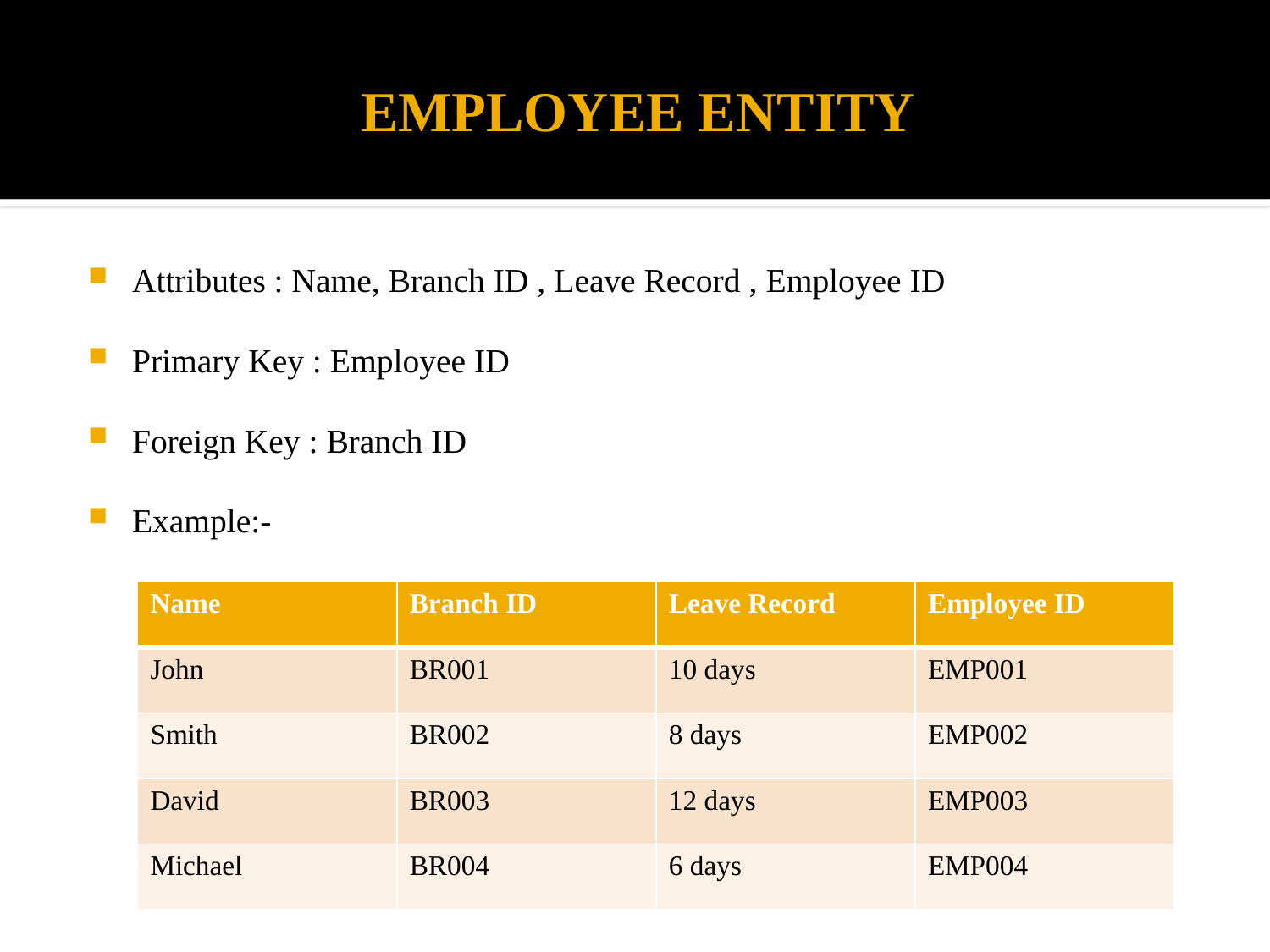

# EMPLOYEE ENTITY
Attributes : Name, Branch ID , Leave Record , Employee ID

Primary Key : Employee ID

Foreign Key : Branch ID

Example:-

| Name | Branch ID | Leave Record | Employee ID |
| --- | --- | --- | --- |
| John | BR001 | 10 days | EMP001 |
| Smith | BR002 | 8 days | EMP002 |
| David | BR003 | 12 days | EMP003 |
| Michael | BR004 | 6 days | EMP004 |